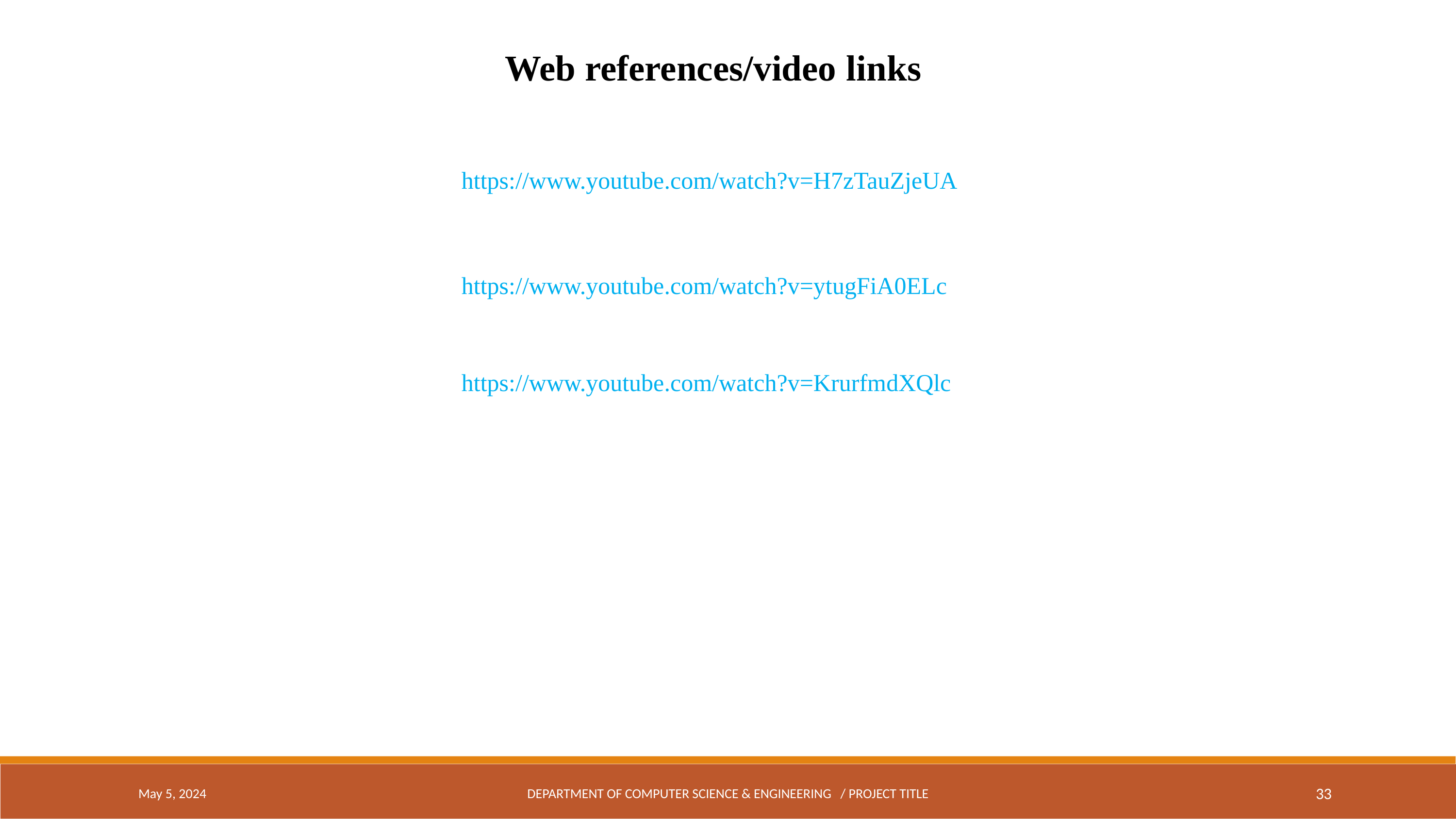

Web references/video links
https://www.youtube.com/watch?v=H7zTauZjeUA
https://www.youtube.com/watch?v=ytugFiA0ELc
https://www.youtube.com/watch?v=KrurfmdXQlc
May 5, 2024
DEPARTMENT OF COMPUTER SCIENCE & ENGINEERING   / PROJECT TITLE
33